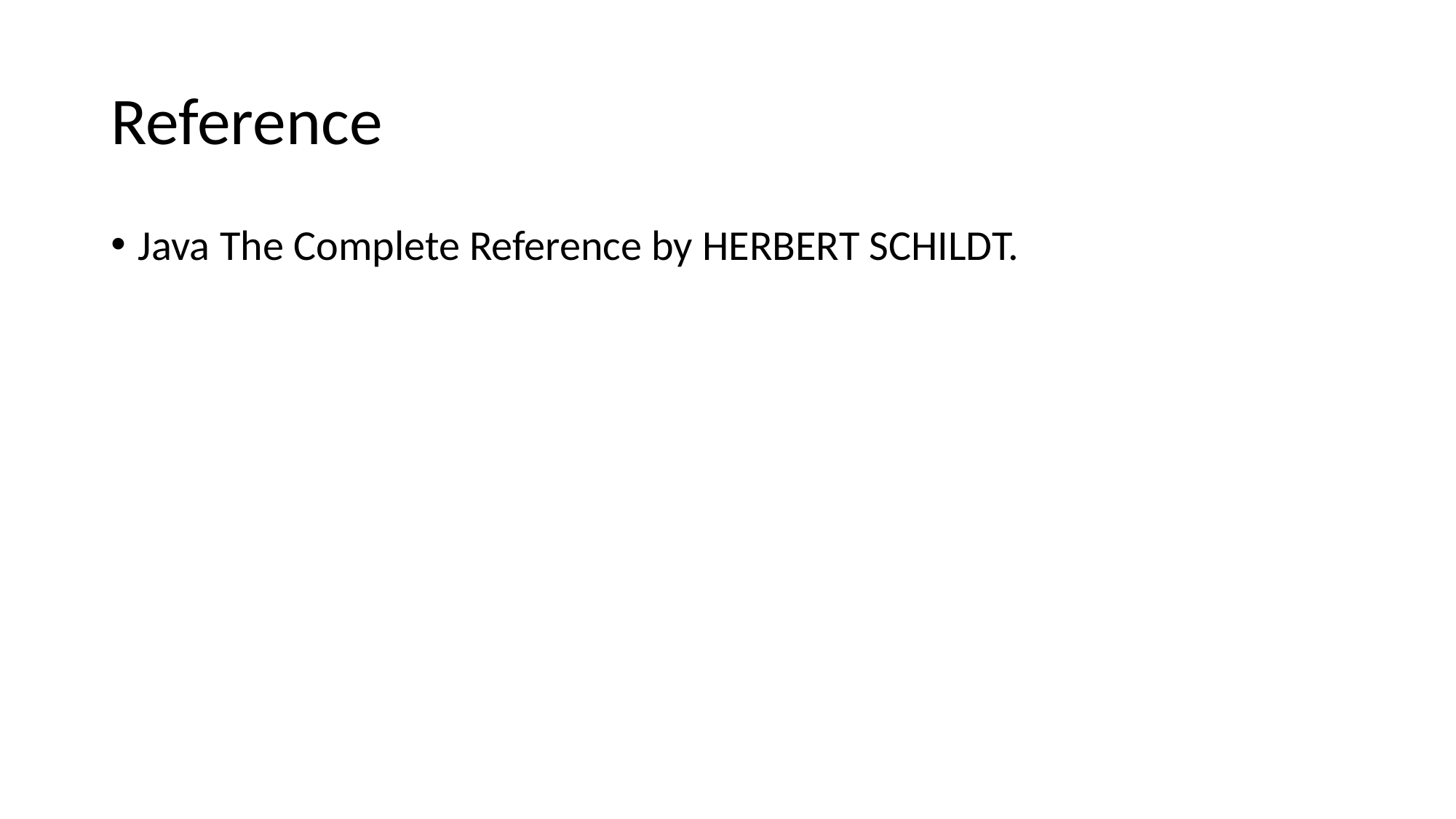

# Reference
Java The Complete Reference by HERBERT SCHILDT.